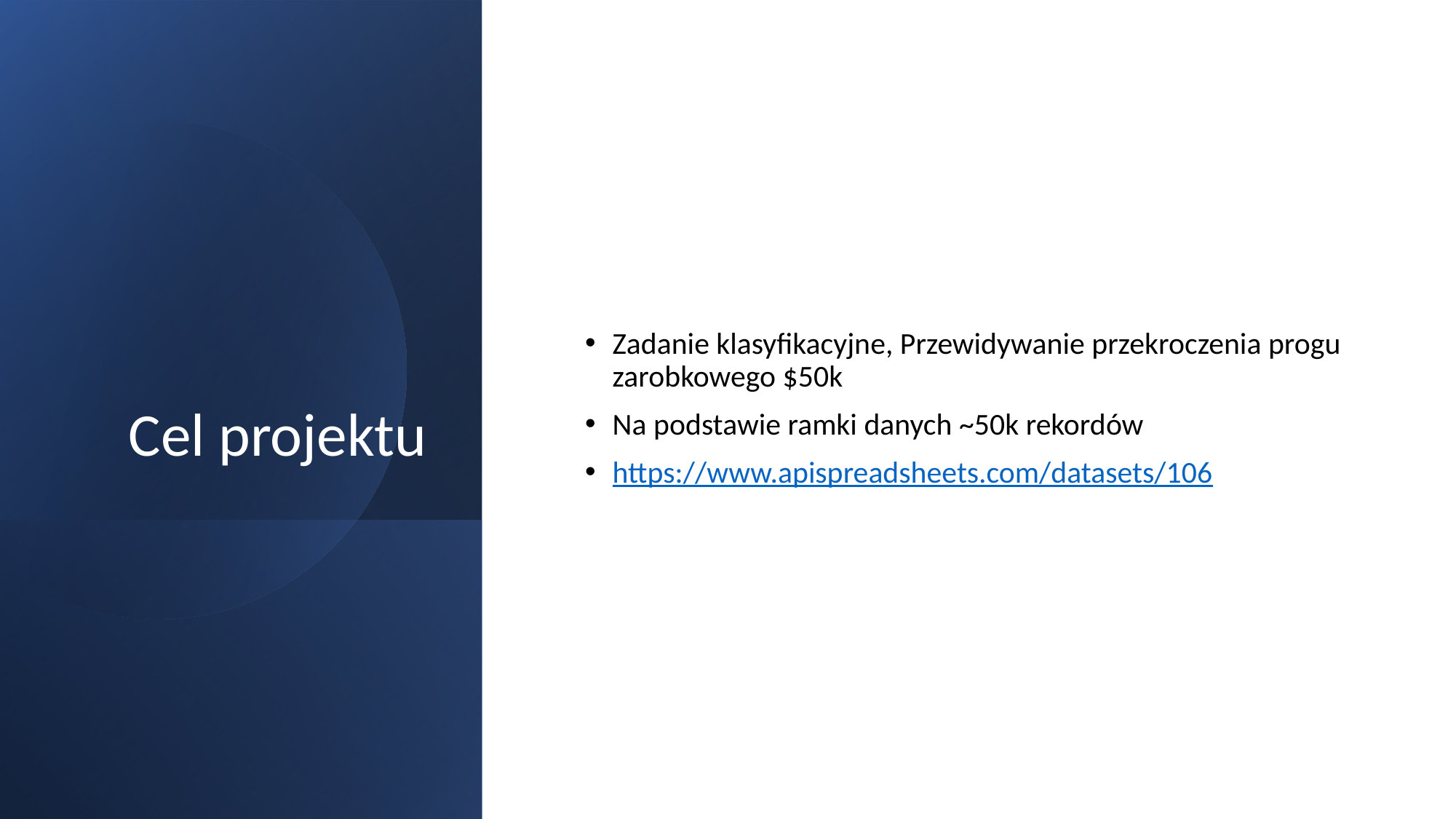

# Cel projektu
Zadanie klasyfikacyjne, Przewidywanie przekroczenia progu zarobkowego $50k
Na podstawie ramki danych ~50k rekordów
https://www.apispreadsheets.com/datasets/106